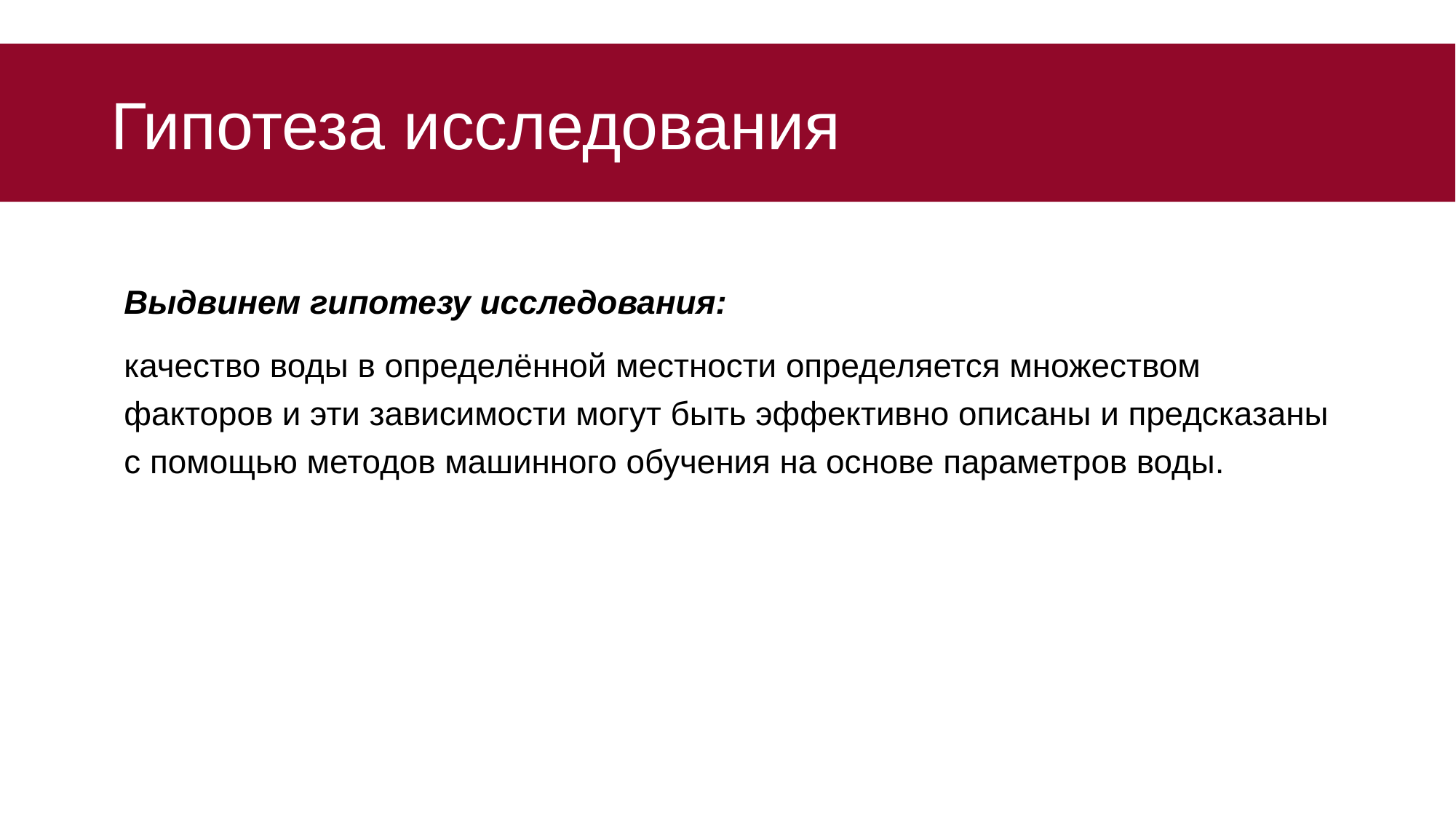

# Гипотеза исследования
Выдвинем гипотезу исследования:
качество воды в определённой местности определяется множеством факторов и эти зависимости могут быть эффективно описаны и предсказаны с помощью методов машинного обучения на основе параметров воды.